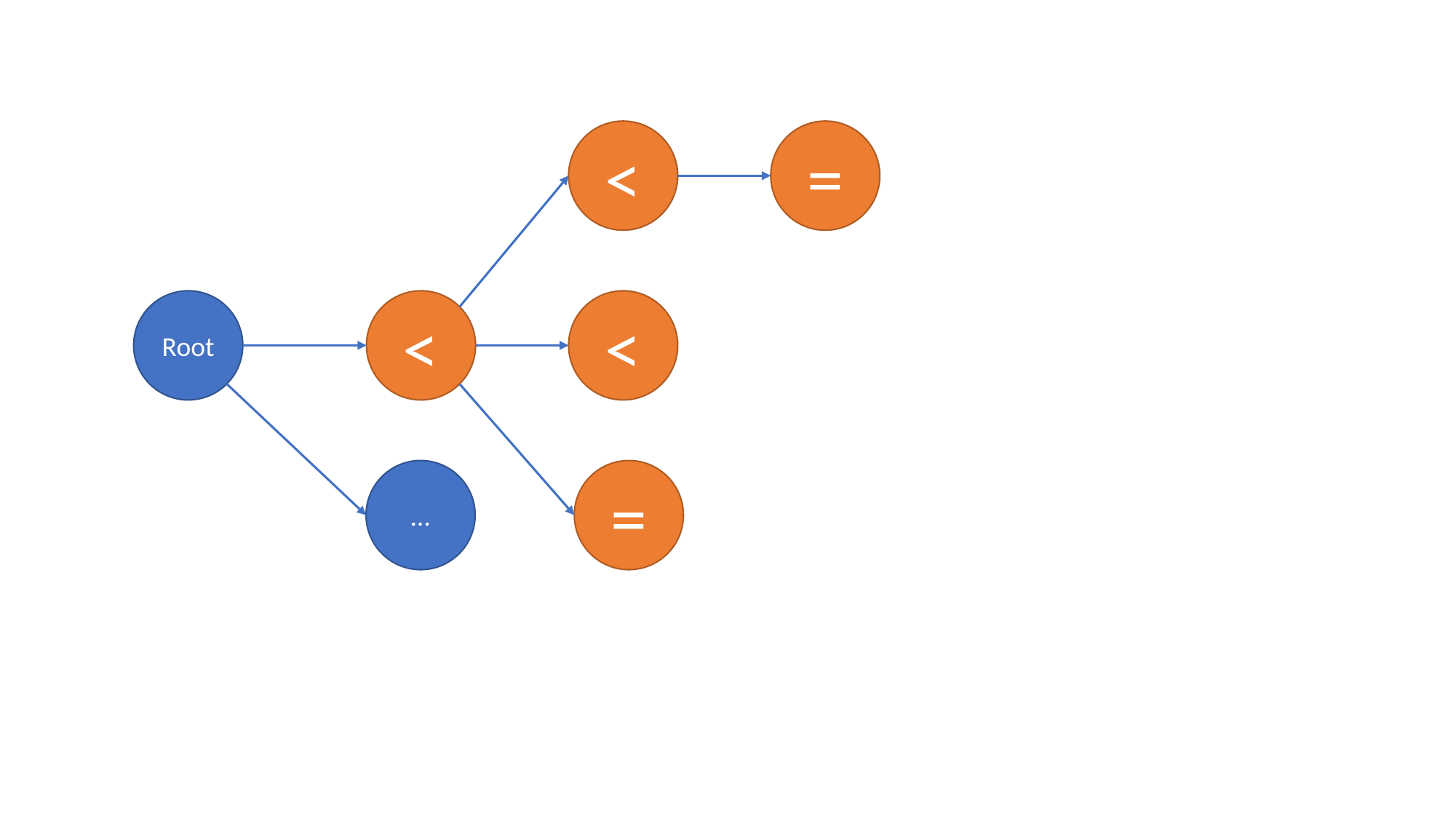

<
=
Root
<
<
…
=